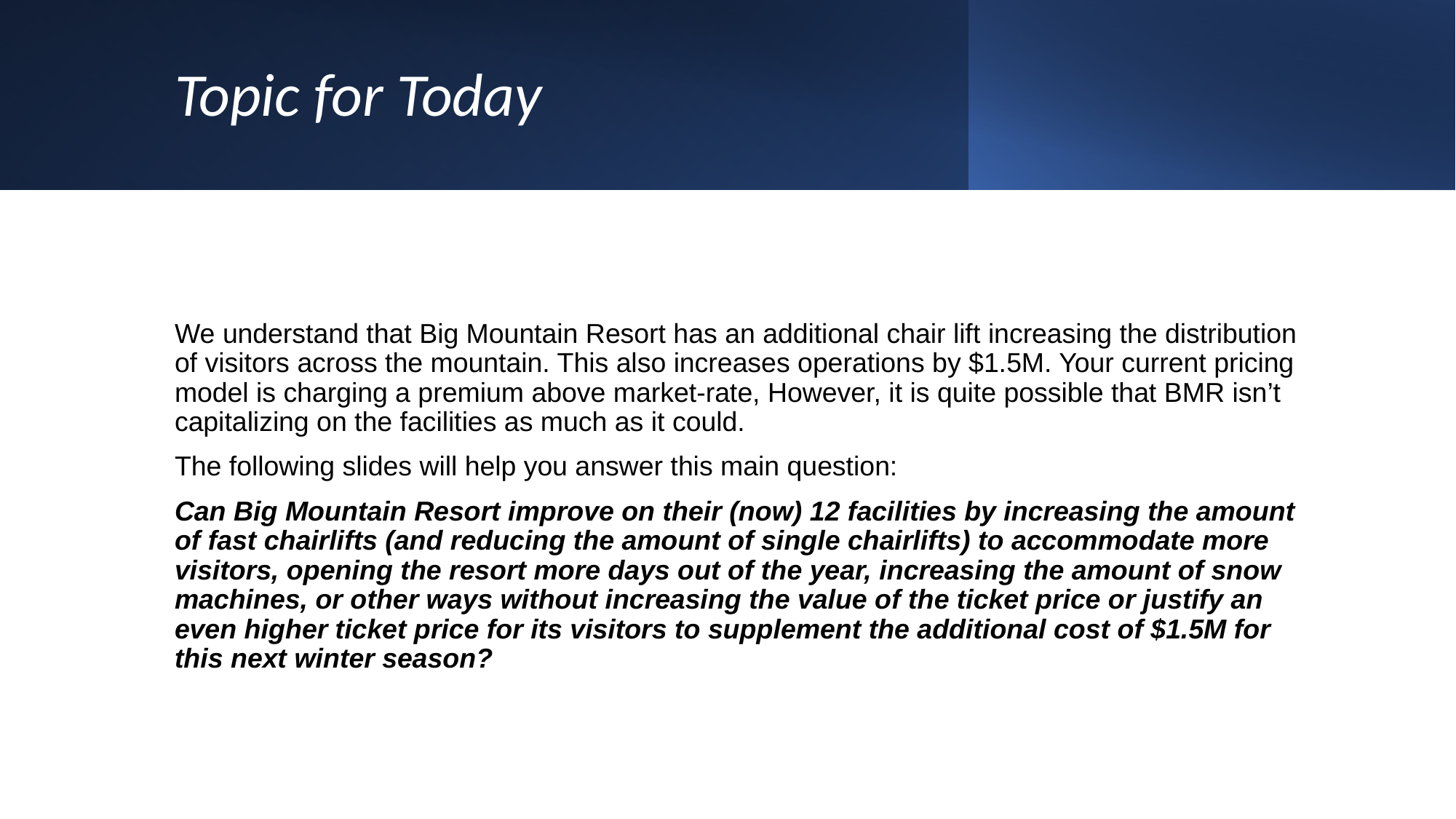

# Topic for Today
We understand that Big Mountain Resort has an additional chair lift increasing the distribution of visitors across the mountain. This also increases operations by $1.5M. Your current pricing model is charging a premium above market-rate, However, it is quite possible that BMR isn’t capitalizing on the facilities as much as it could.
The following slides will help you answer this main question:
Can Big Mountain Resort improve on their (now) 12 facilities by increasing the amount of fast chairlifts (and reducing the amount of single chairlifts) to accommodate more visitors, opening the resort more days out of the year, increasing the amount of snow machines, or other ways without increasing the value of the ticket price or justify an even higher ticket price for its visitors to supplement the additional cost of $1.5M for this next winter season?